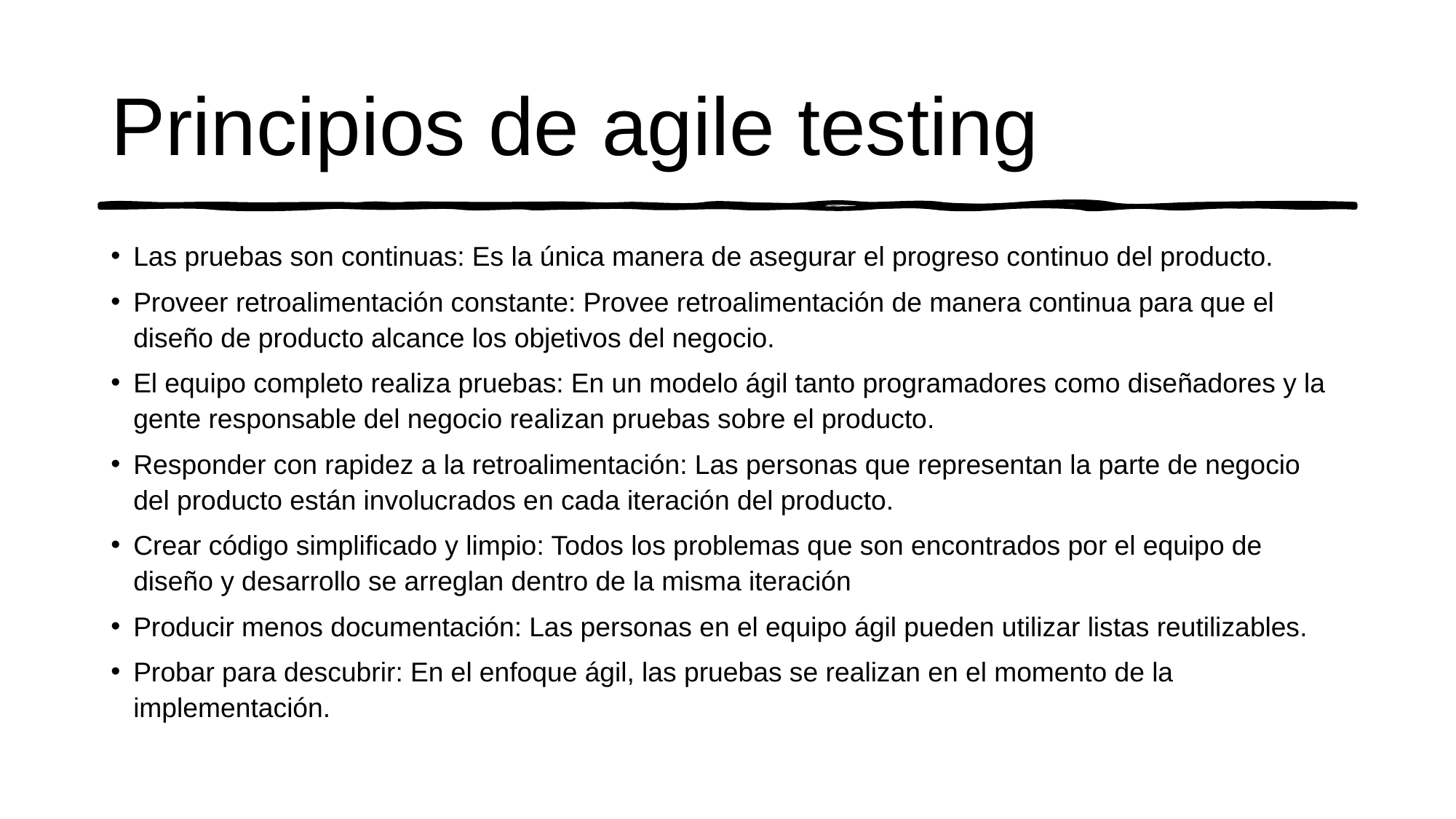

# Principios de agile testing
Las pruebas son continuas: Es la única manera de asegurar el progreso continuo del producto.
Proveer retroalimentación constante: Provee retroalimentación de manera continua para que el diseño de producto alcance los objetivos del negocio.
El equipo completo realiza pruebas: En un modelo ágil tanto programadores como diseñadores y la gente responsable del negocio realizan pruebas sobre el producto.
Responder con rapidez a la retroalimentación: Las personas que representan la parte de negocio del producto están involucrados en cada iteración del producto.
Crear código simplificado y limpio: Todos los problemas que son encontrados por el equipo de diseño y desarrollo se arreglan dentro de la misma iteración
Producir menos documentación: Las personas en el equipo ágil pueden utilizar listas reutilizables.
Probar para descubrir: En el enfoque ágil, las pruebas se realizan en el momento de la implementación.